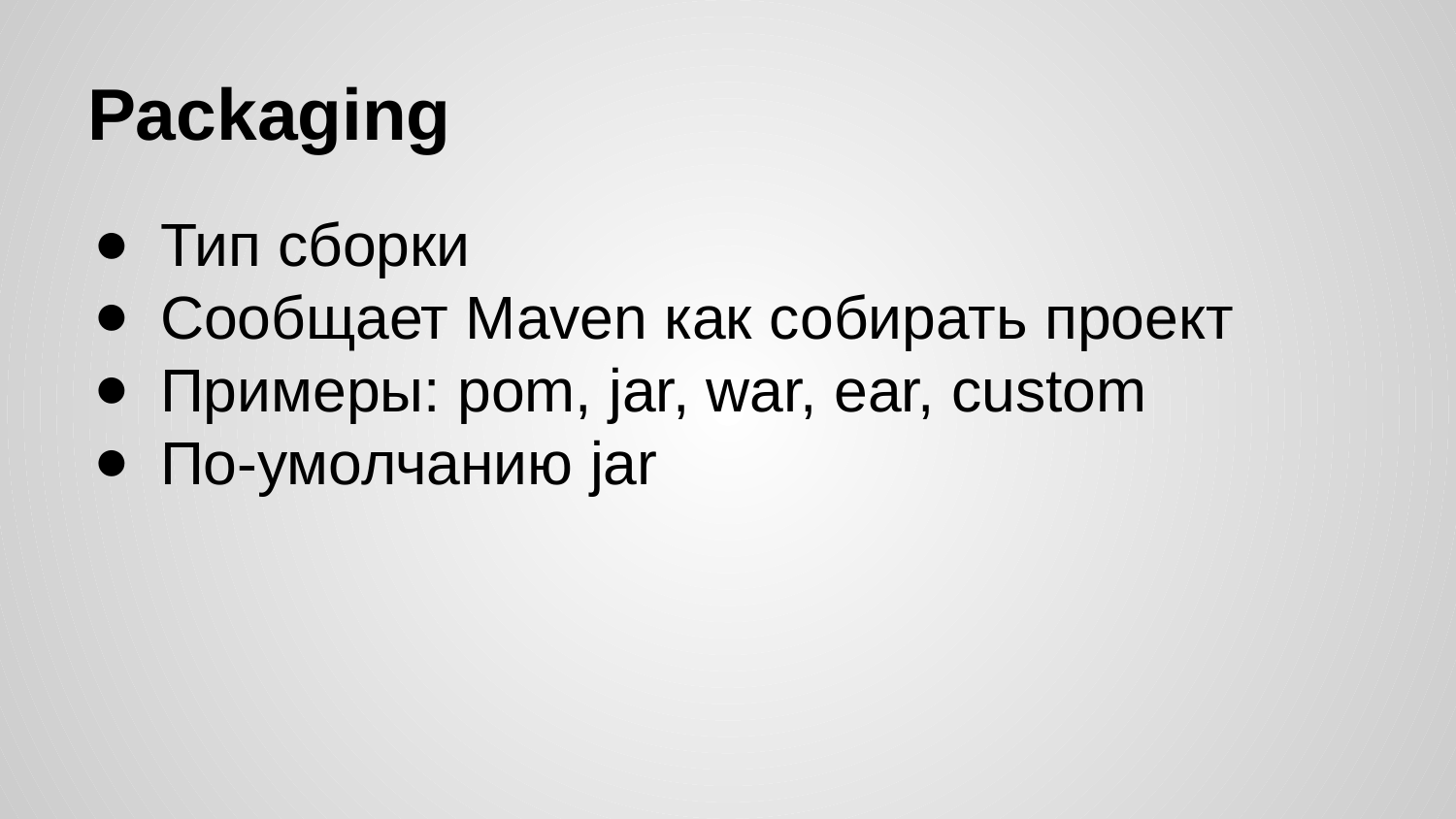

# Packaging
Тип сборки
Сообщает Maven как собирать проект
Примеры: pom, jar, war, ear, custom
По-умолчанию jar